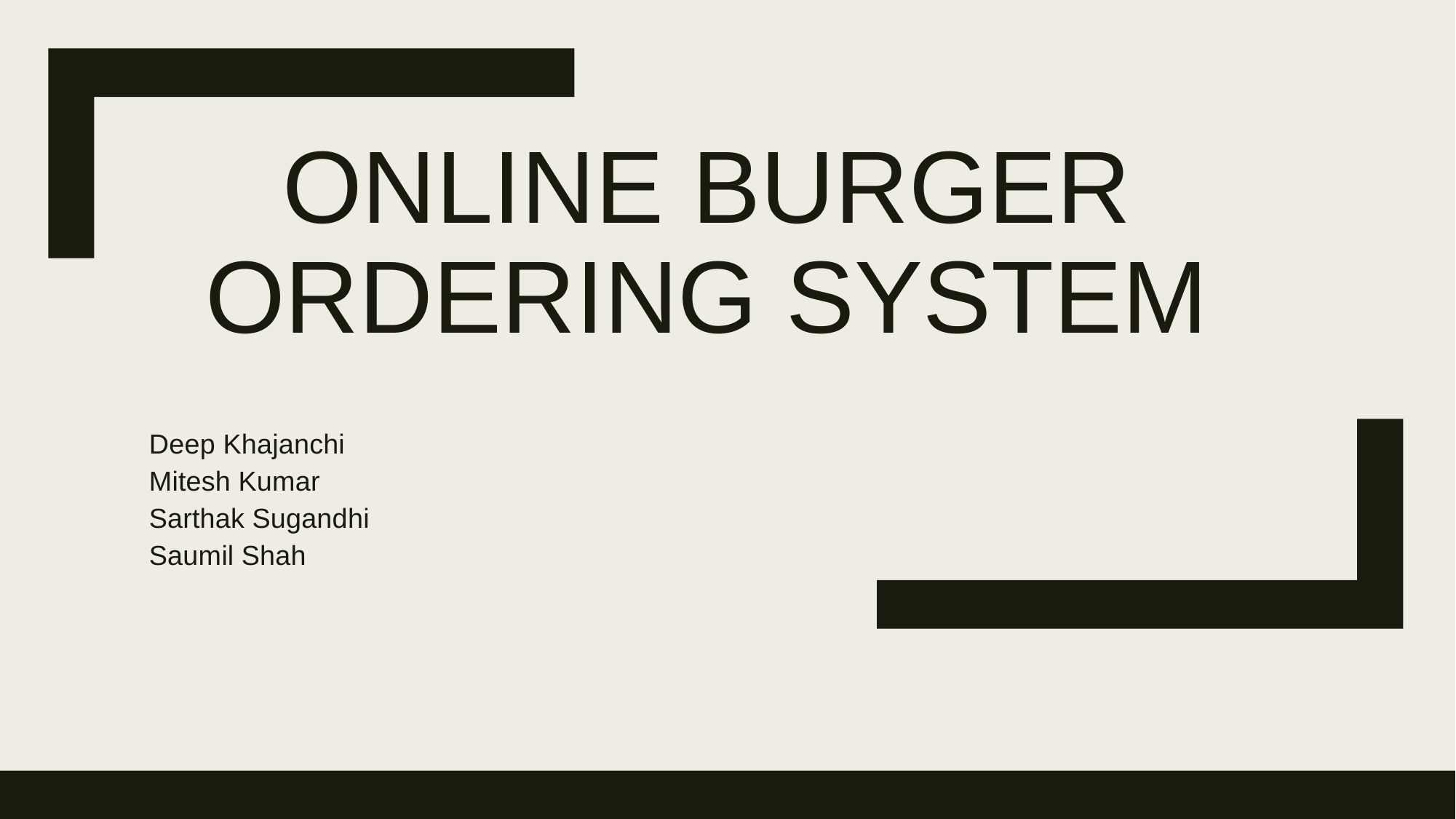

# Online Burger Ordering System

									Deep Khajanchi
									Mitesh Kumar
									Sarthak Sugandhi
									Saumil Shah